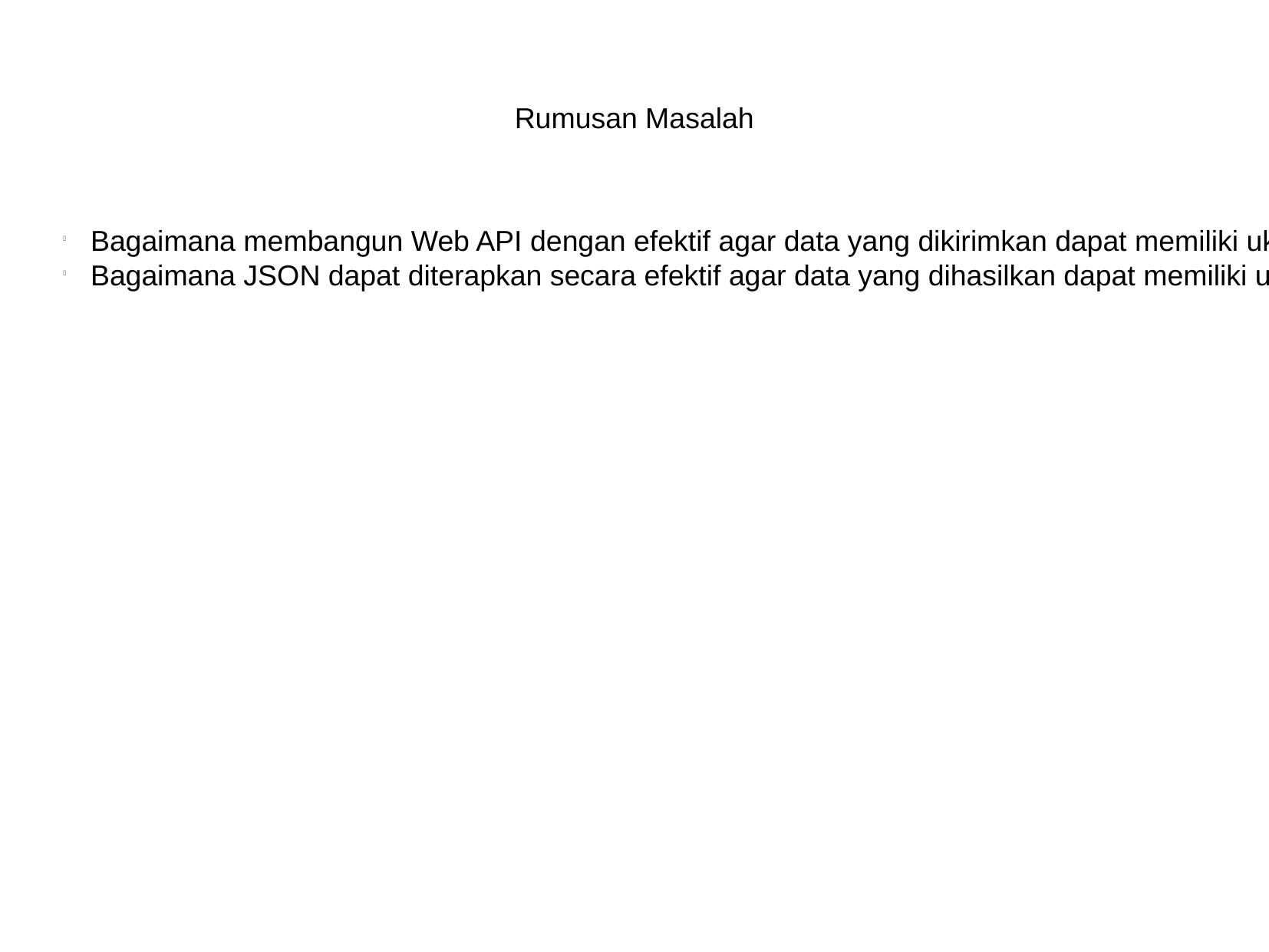

Rumusan Masalah
Bagaimana membangun Web API dengan efektif agar data yang dikirimkan dapat memiliki ukuran data yang optimal untuk dikonsumsi oleh aplikasi mobile CampusLife?
Bagaimana JSON dapat diterapkan secara efektif agar data yang dihasilkan dapat memiliki ukuran data yang optimal untuk dikonsumsi oleh aplikasi mobile CampusLife?